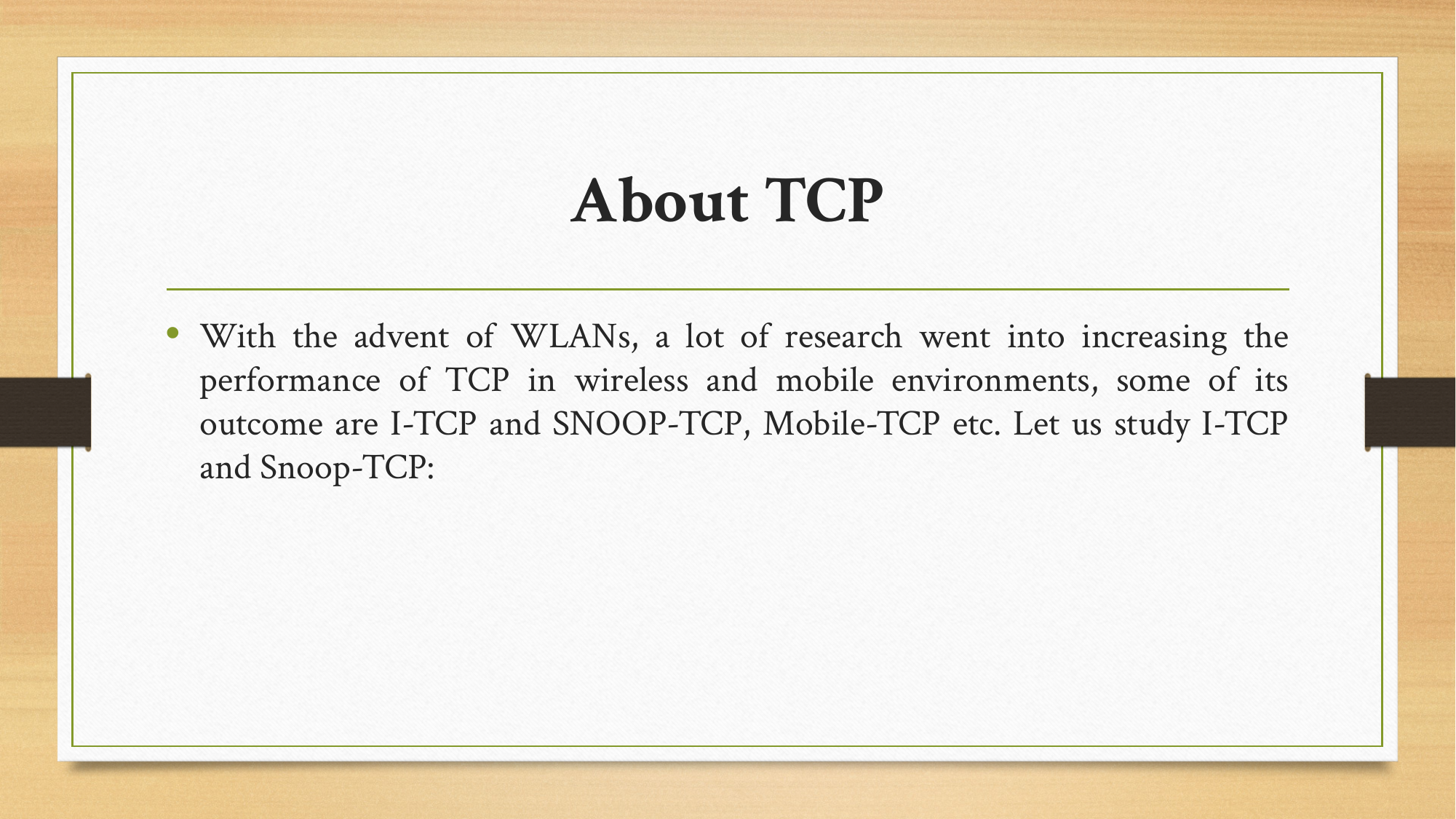

# About TCP
With the advent of WLANs, a lot of research went into increasing the performance of TCP in wireless and mobile environments, some of its outcome are I-TCP and SNOOP-TCP, Mobile-TCP etc. Let us study I-TCP and Snoop-TCP: